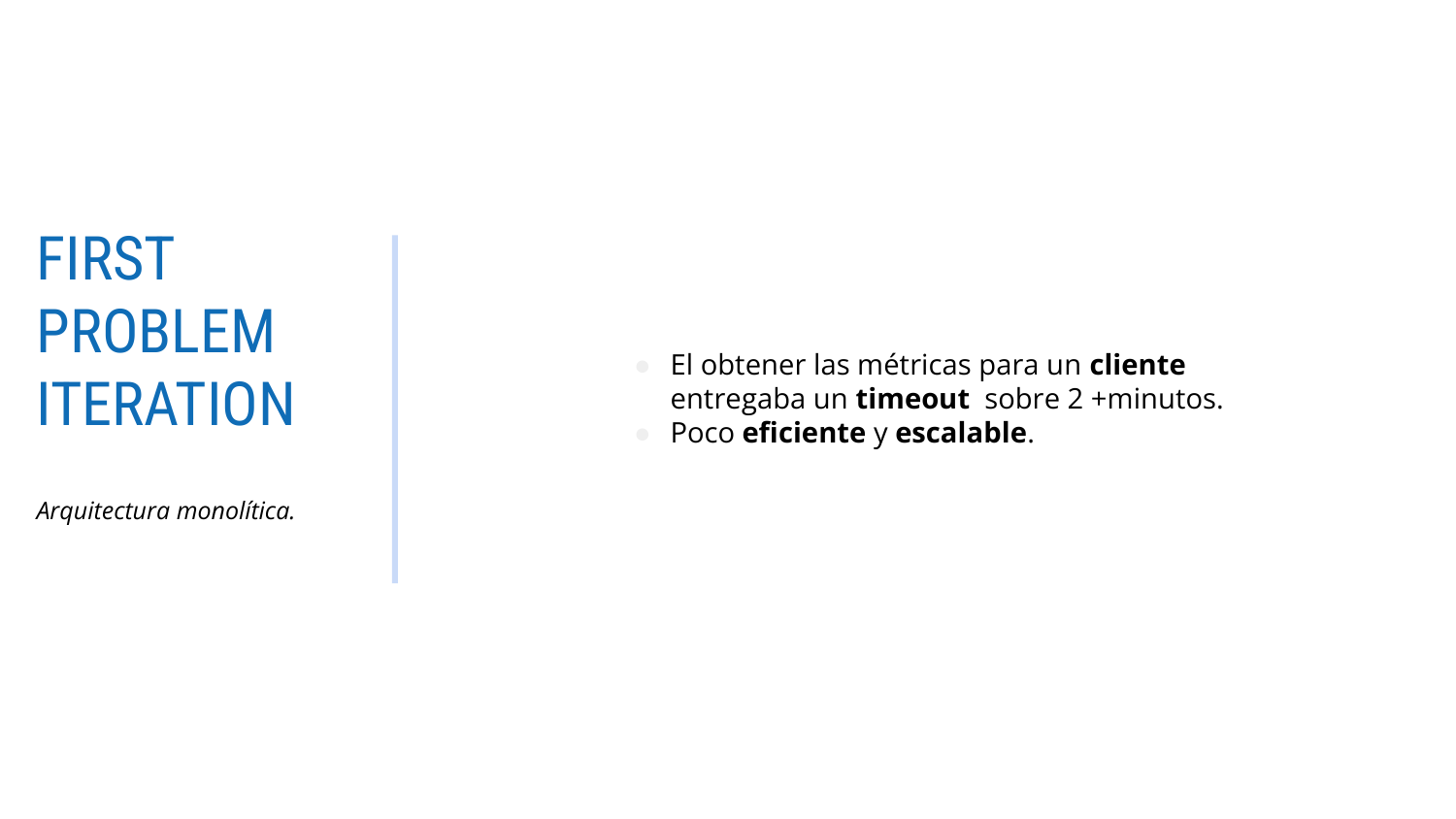

# FIRST
PROBLEM ITERATION
El obtener las métricas para un cliente entregaba un timeout  sobre 2 +minutos.
Poco eficiente y escalable.
Arquitectura monolítica.